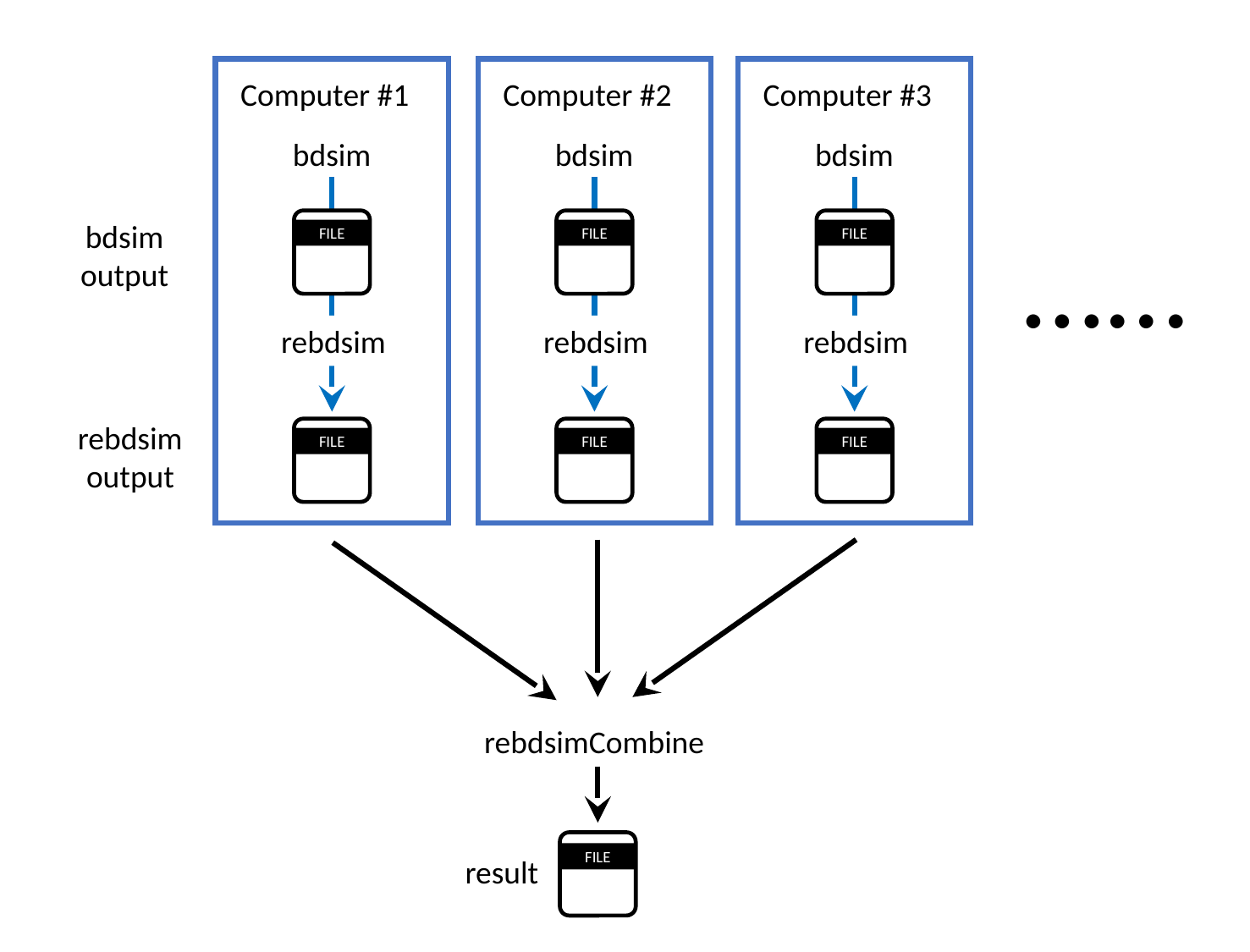

Computer #1
bdsim

FILE
rebdsim

FILE

Computer #2
bdsim

FILE
rebdsim

FILE

Computer #3
bdsim

FILE
rebdsim

FILE
…...
bdsim
output
rebdsim
output
rebdsimCombine

FILE
result